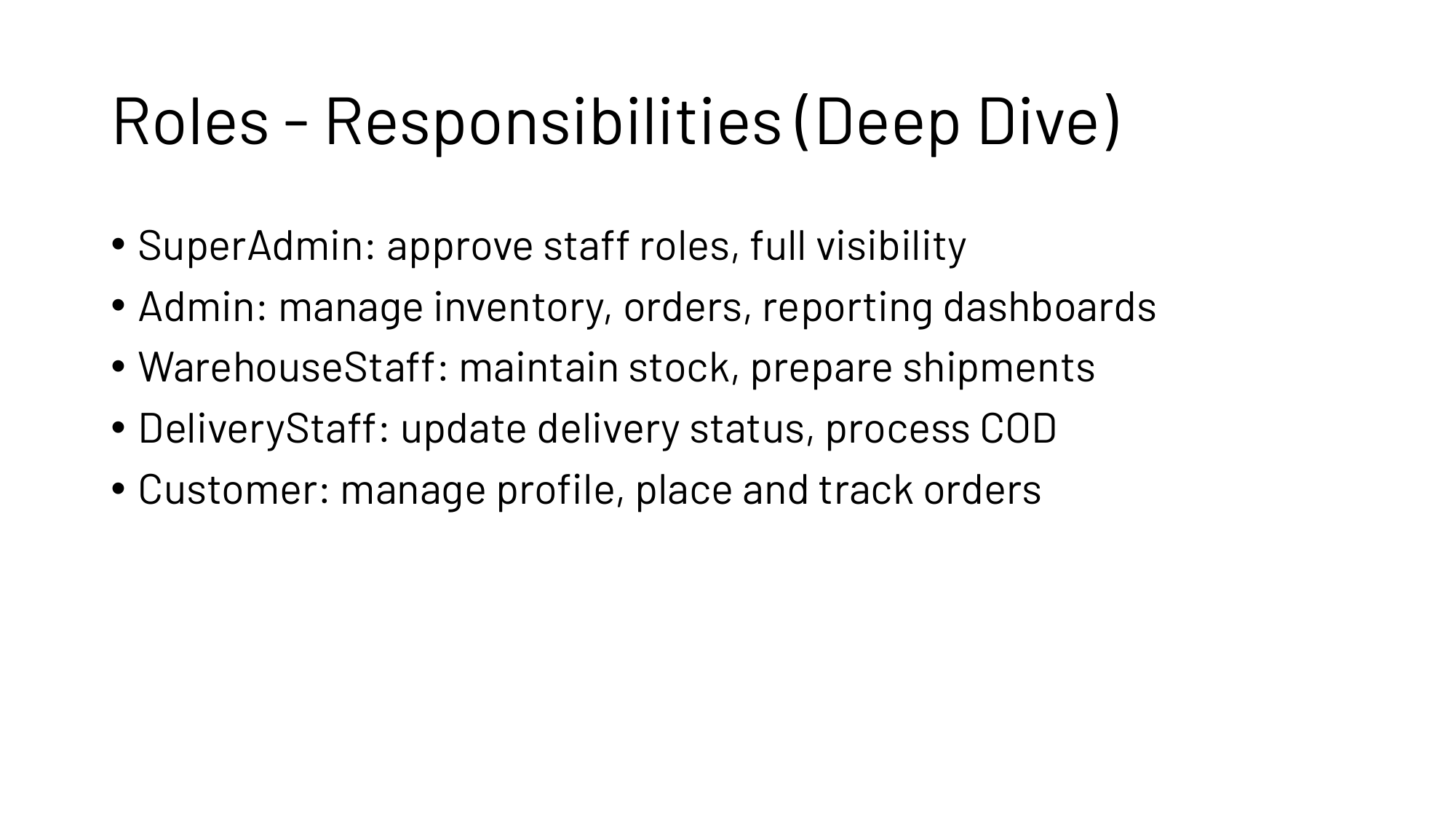

# Roles - Responsibilities (Deep Dive)
SuperAdmin: approve staff roles, full visibility
Admin: manage inventory, orders, reporting dashboards
WarehouseStaff: maintain stock, prepare shipments
DeliveryStaff: update delivery status, process COD
Customer: manage profile, place and track orders